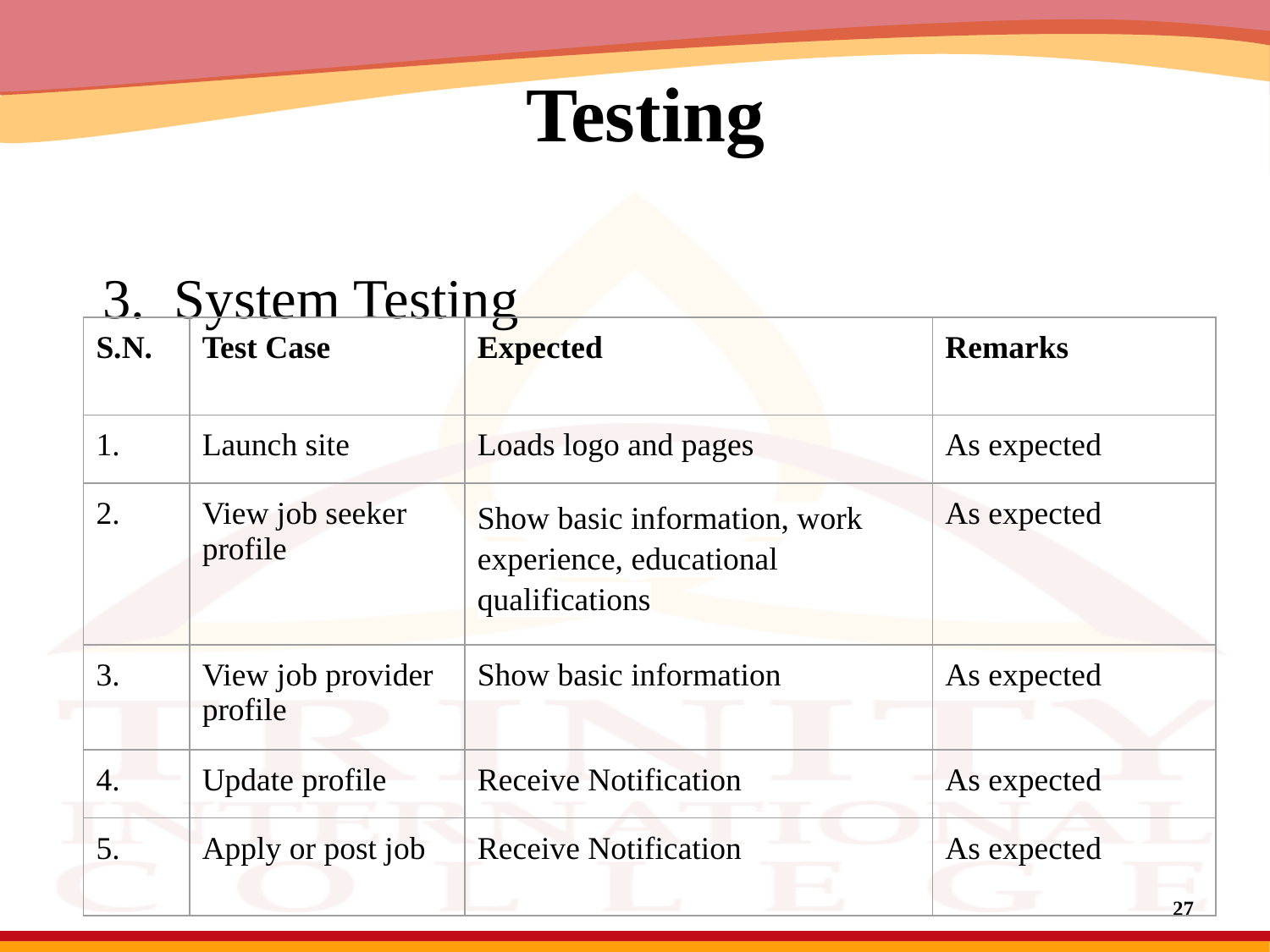

# Testing
System Testing

| S.N. | Test Case | Expected | Remarks |
| --- | --- | --- | --- |
| 1. | Launch site | Loads logo and pages | As expected |
| 2. | View job seeker profile | Show basic information, work experience, educational qualifications | As expected |
| 3. | View job provider profile | Show basic information | As expected |
| 4. | Update profile | Receive Notification | As expected |
| 5. | Apply or post job | Receive Notification | As expected |
27